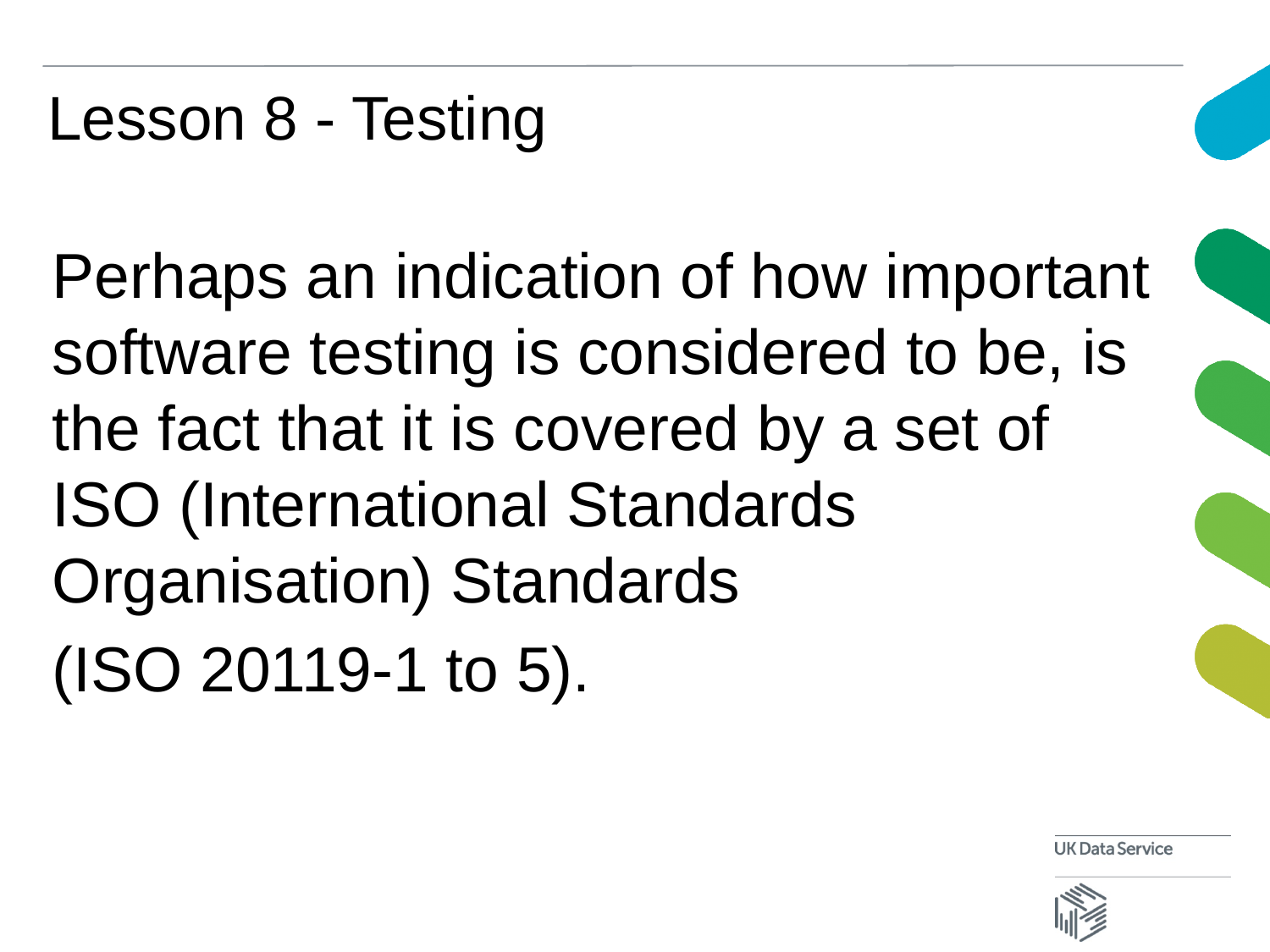

# Lesson 8 - Testing
Perhaps an indication of how important software testing is considered to be, is the fact that it is covered by a set of ISO (International Standards Organisation) Standards
(ISO 20119-1 to 5).